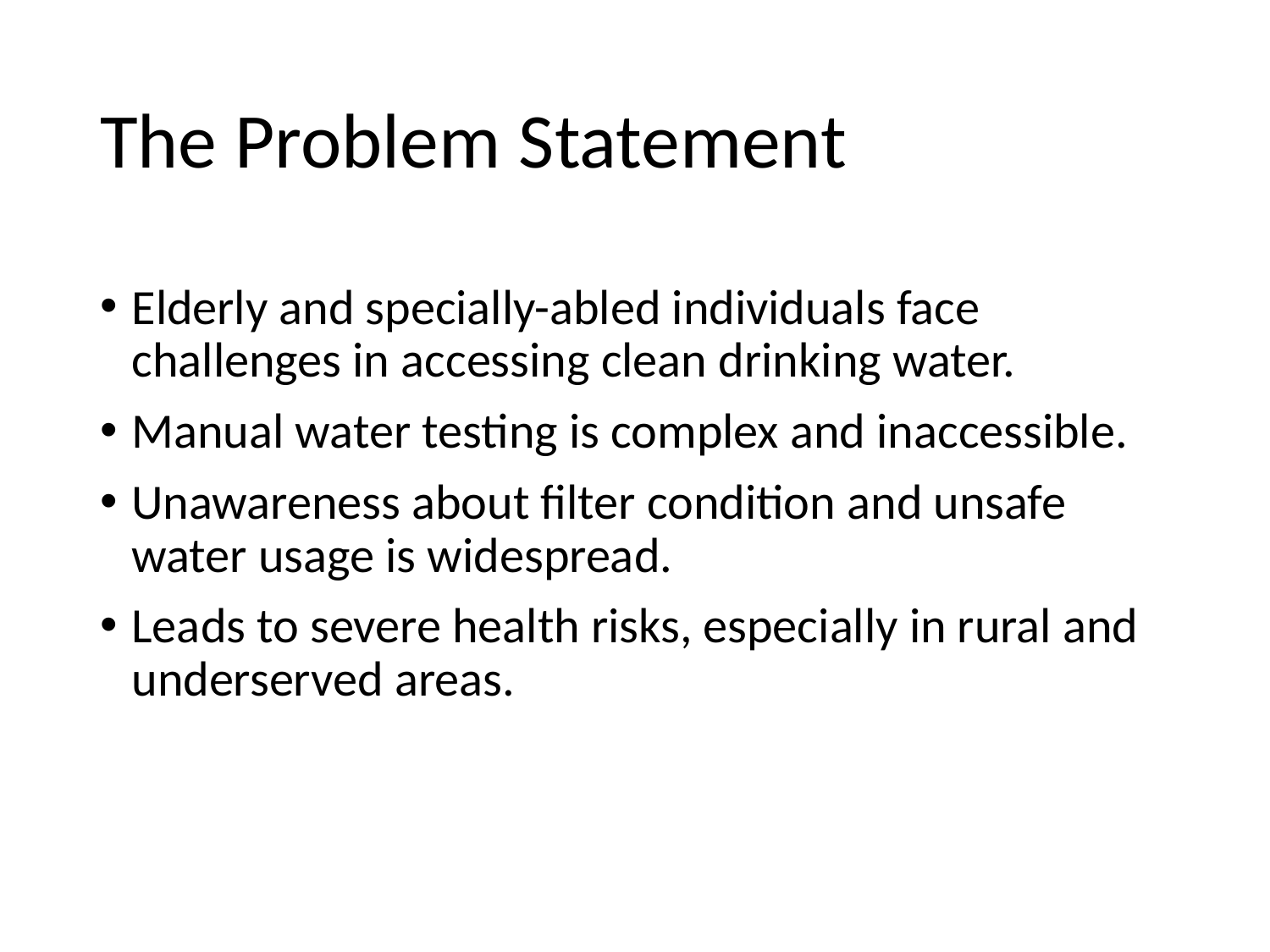

# The Problem Statement

Elderly and specially-abled individuals face challenges in accessing clean drinking water.
Manual water testing is complex and inaccessible.
Unawareness about filter condition and unsafe water usage is widespread.
Leads to severe health risks, especially in rural and underserved areas.